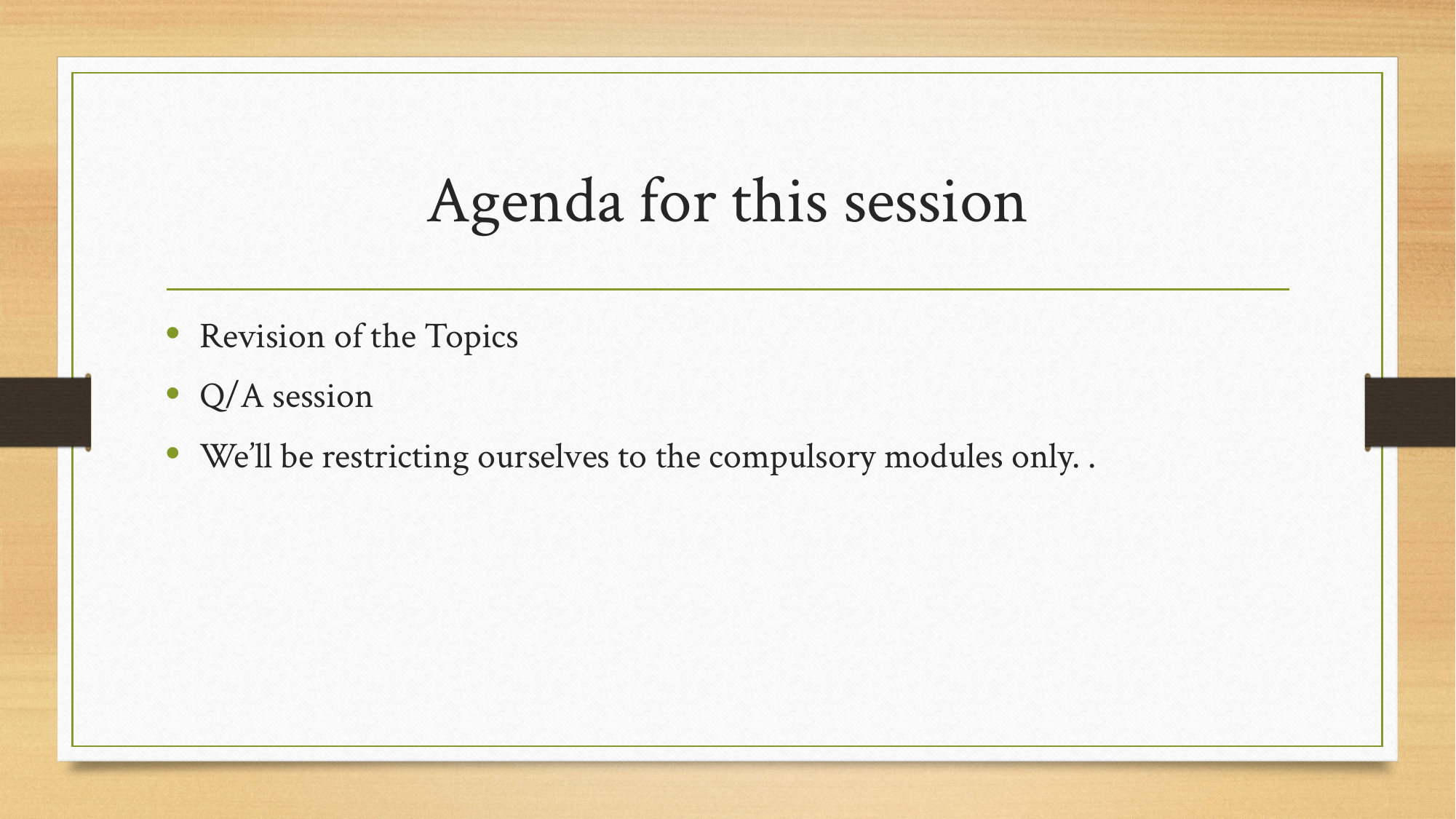

# Agenda for this session
Revision of the Topics
Q/A session
We’ll be restricting ourselves to the compulsory modules only. .